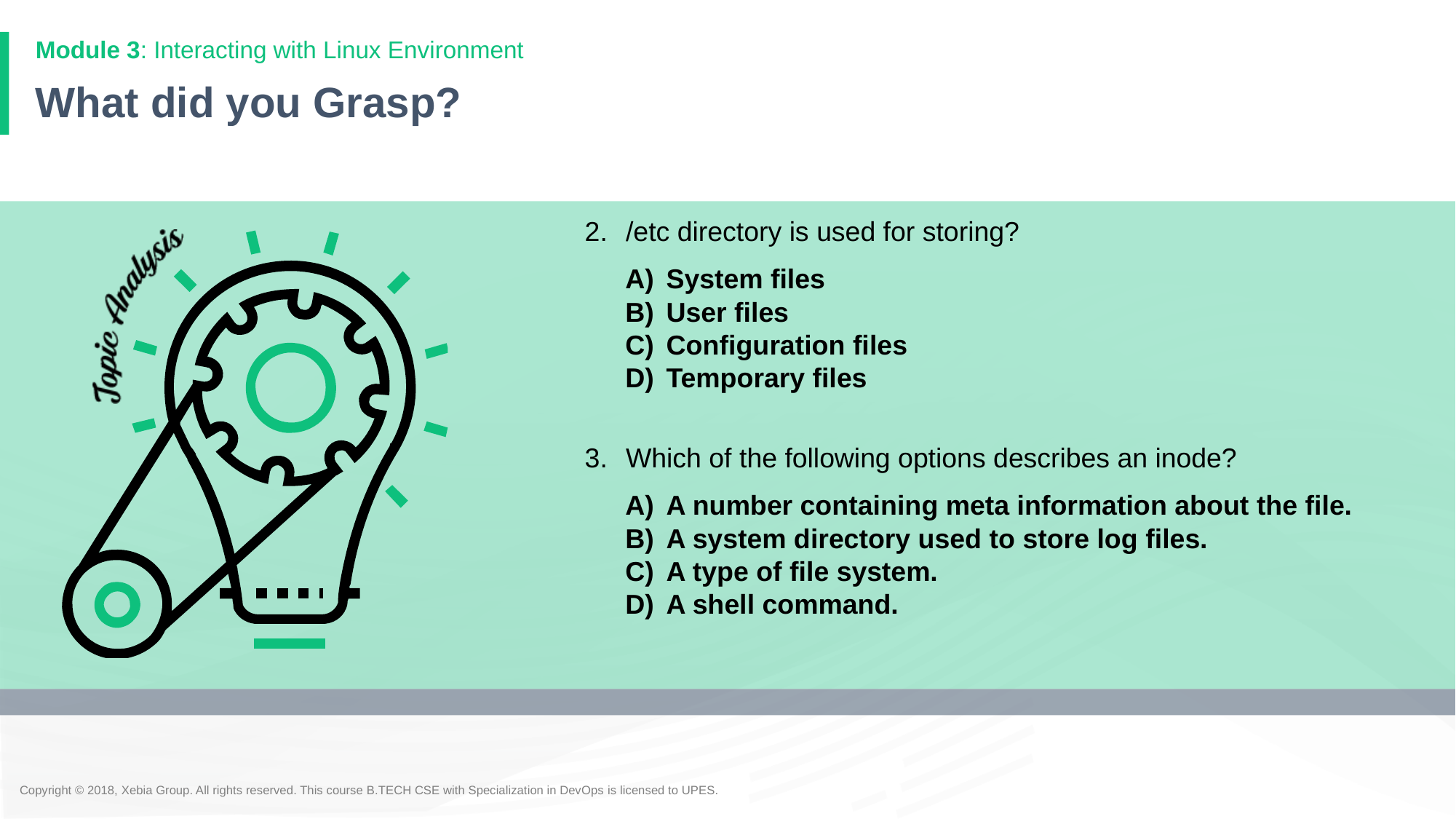

Module 3: Interacting with Linux Environment
# What did you Grasp?
/etc directory is used for storing?
System files
User files
Configuration files
Temporary files

Which of the following options describes an inode?
A number containing meta information about the file.
A system directory used to store log files.
A type of file system.
A shell command.